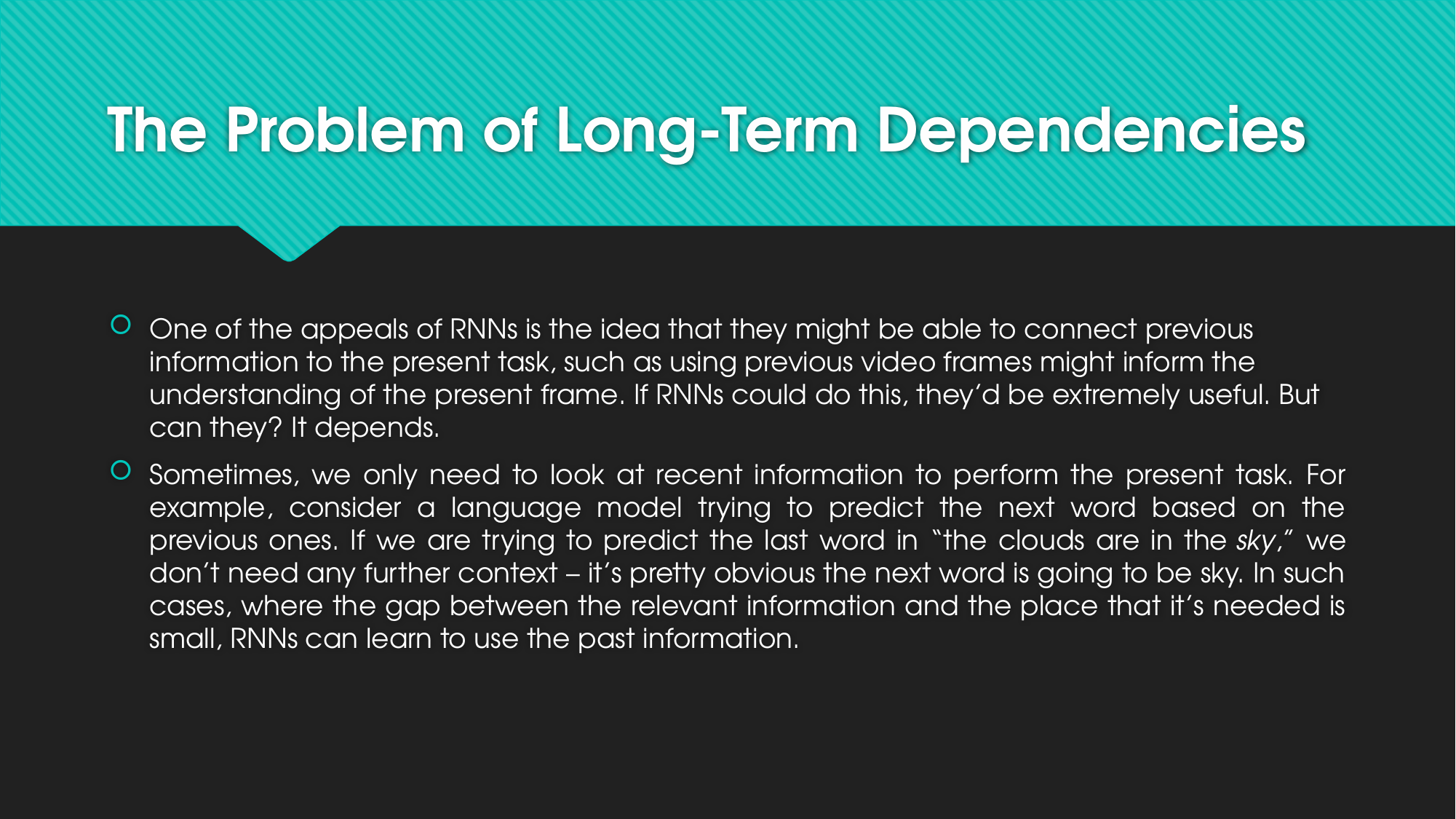

# The Problem of Long-Term Dependencies
One of the appeals of RNNs is the idea that they might be able to connect previous information to the present task, such as using previous video frames might inform the understanding of the present frame. If RNNs could do this, they’d be extremely useful. But can they? It depends.
Sometimes, we only need to look at recent information to perform the present task. For example, consider a language model trying to predict the next word based on the previous ones. If we are trying to predict the last word in “the clouds are in the sky,” we don’t need any further context – it’s pretty obvious the next word is going to be sky. In such cases, where the gap between the relevant information and the place that it’s needed is small, RNNs can learn to use the past information.